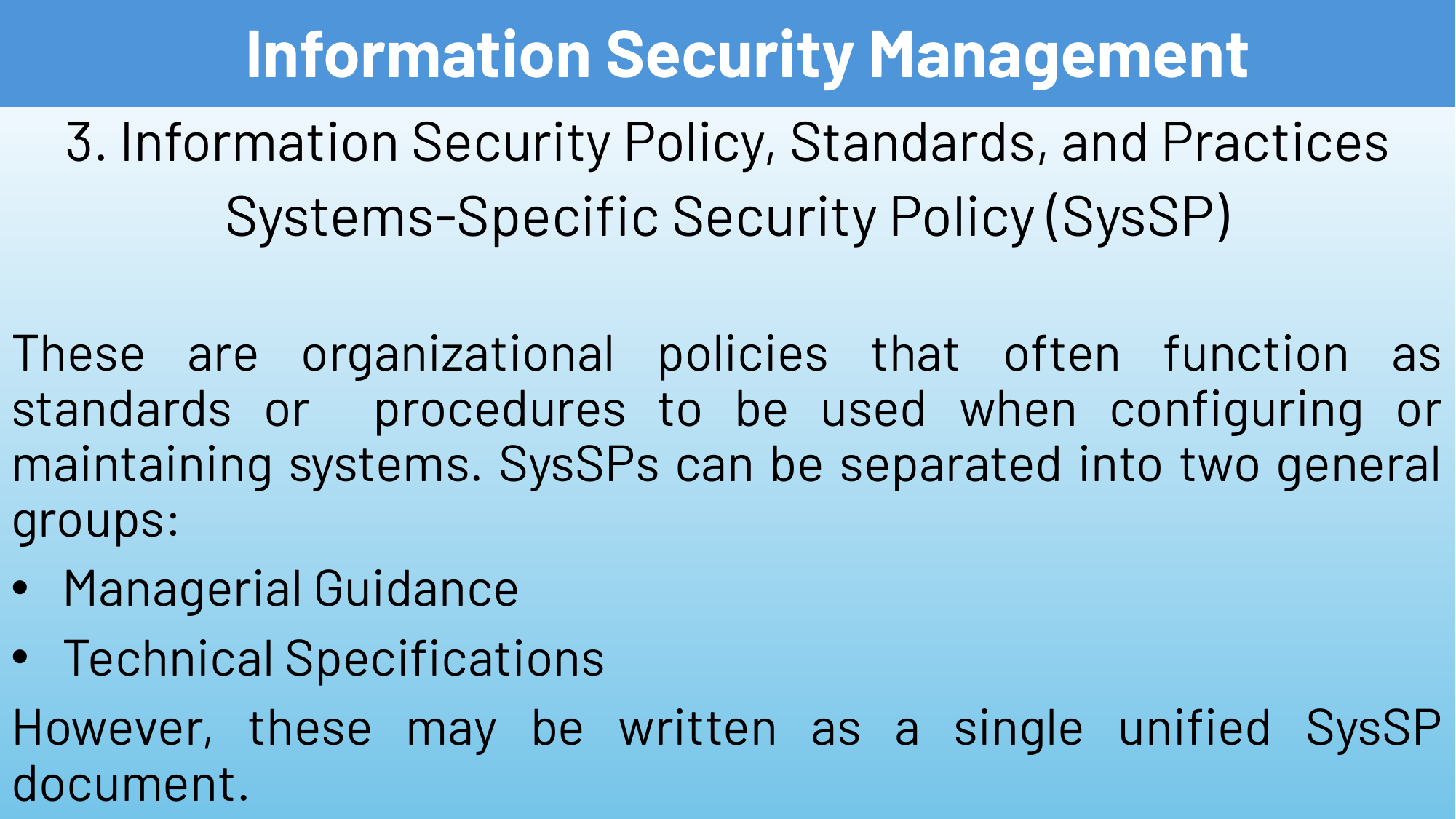

Information Security Management
3. Information Security Policy, Standards, and Practices
Systems-Specific Security Policy (SysSP)

These are organizational policies that often function as standards or  procedures to be used when configuring or maintaining systems. SysSPs can be separated into two general groups:
Managerial Guidance
Technical Specifications
However, these may be written as a single unified SysSP document.